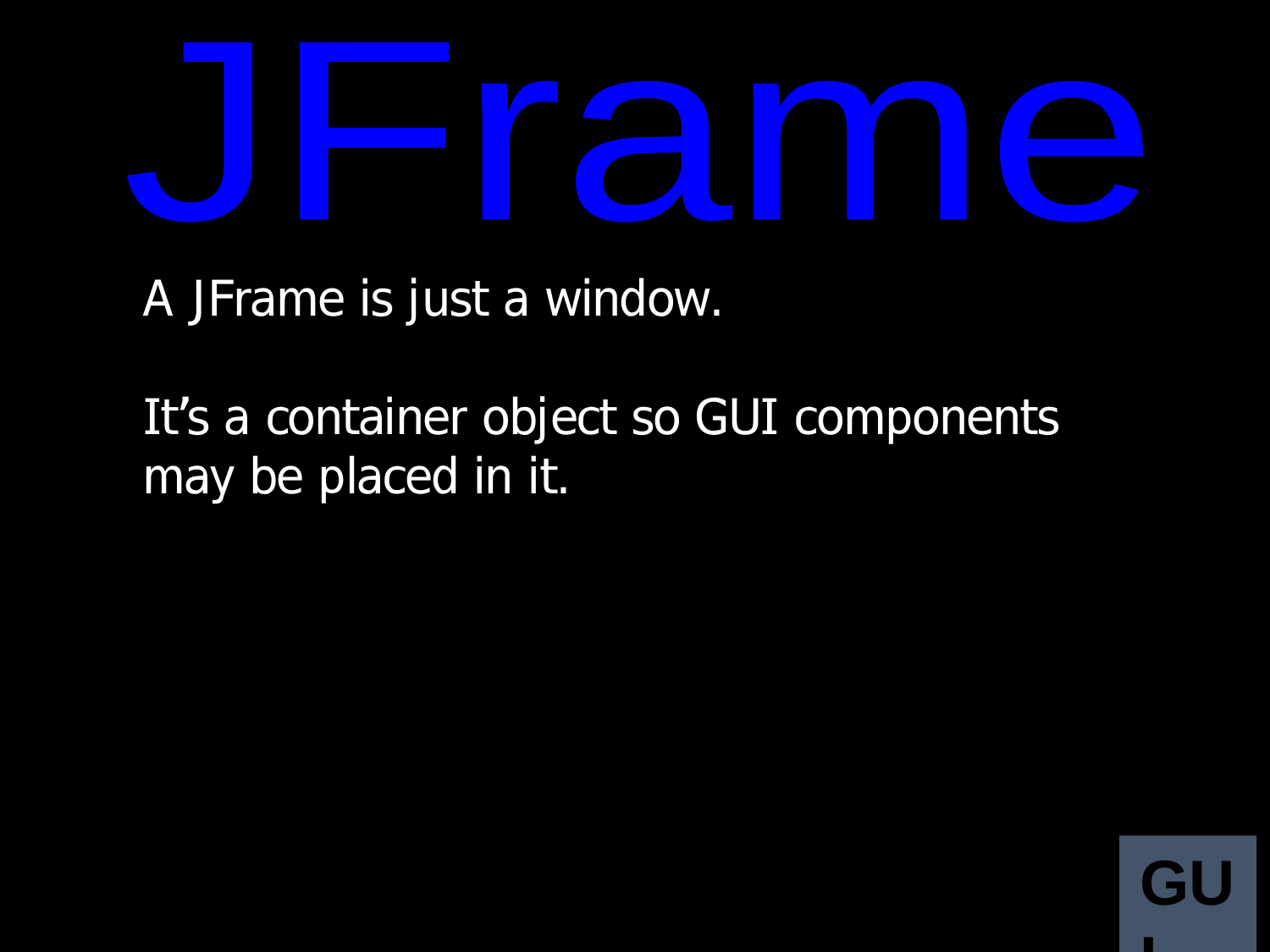

JFrame
A JFrame is just a window.

It’s a container object so GUI components may be placed in it.